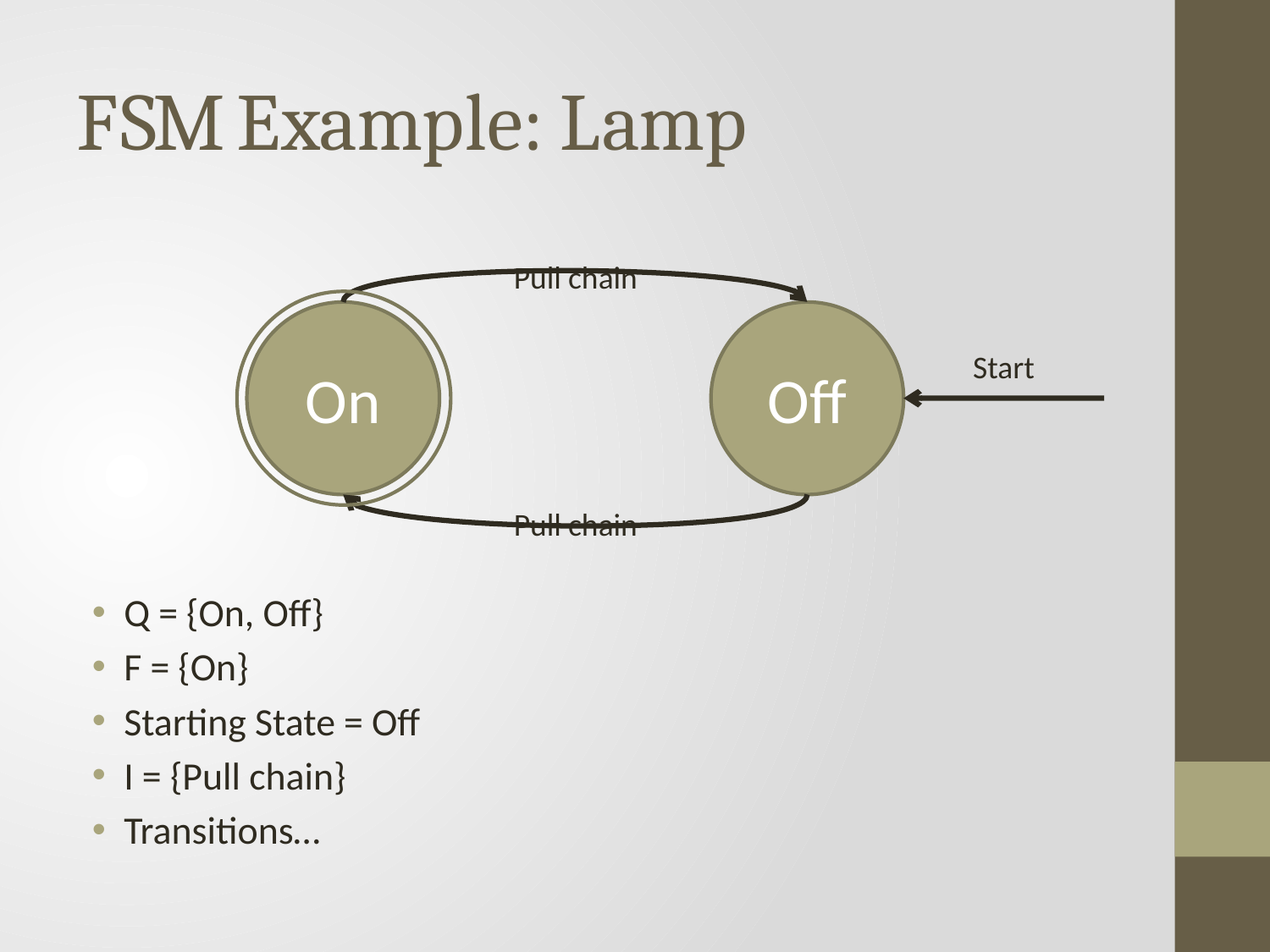

# FSM Example: Lamp
Pull chain

On
Off
Start
Pull chain
Q = {On, Off}
F = {On}
Starting State = Off
I = {Pull chain}
Transitions…